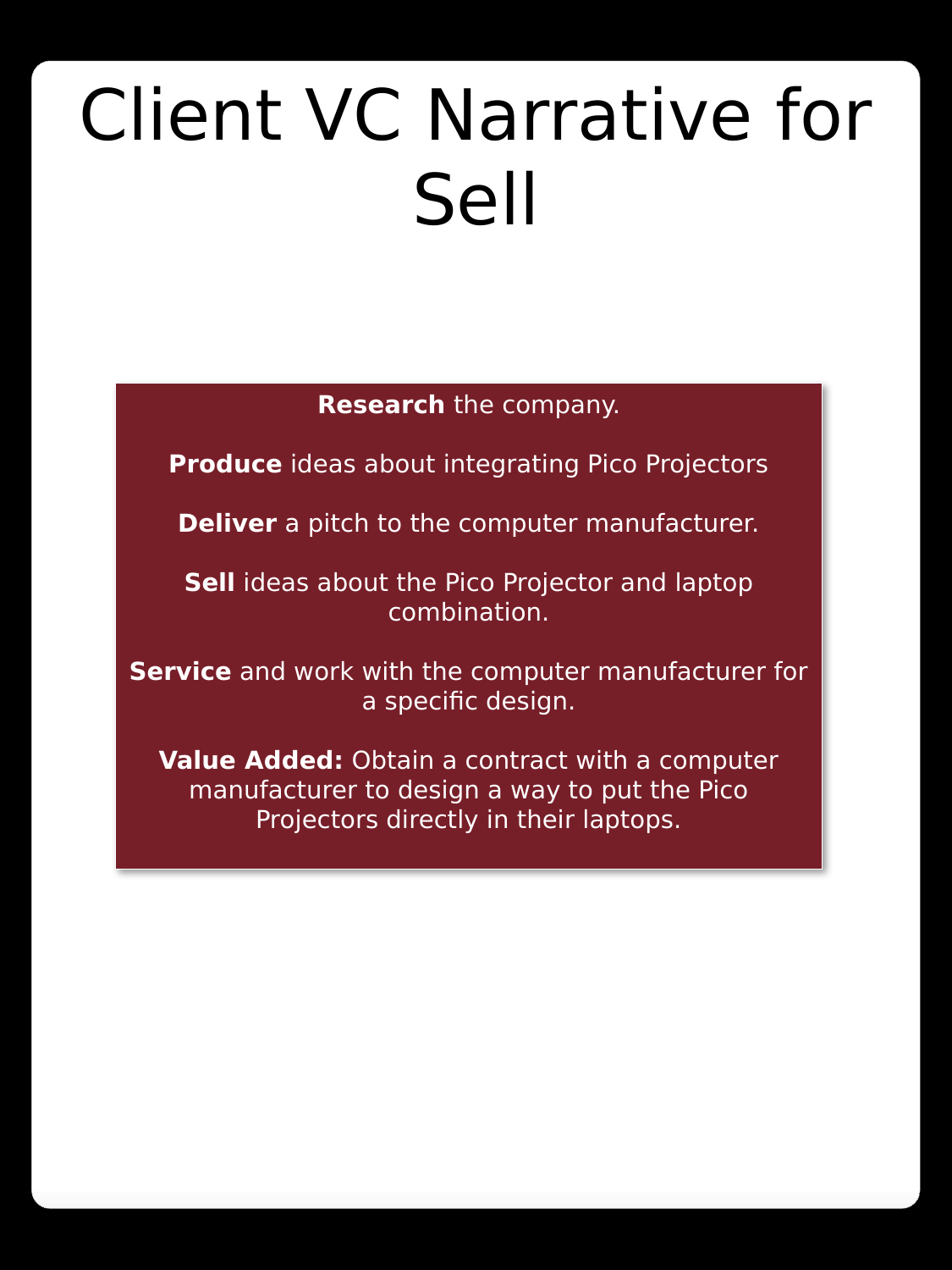

Client VC Narrative for Sell
Research the company.

Produce ideas about integrating Pico Projectors

Deliver a pitch to the computer manufacturer.

Sell ideas about the Pico Projector and laptop combination.

Service and work with the computer manufacturer for a specific design.

Value Added: Obtain a contract with a computer manufacturer to design a way to put the Pico Projectors directly in their laptops.